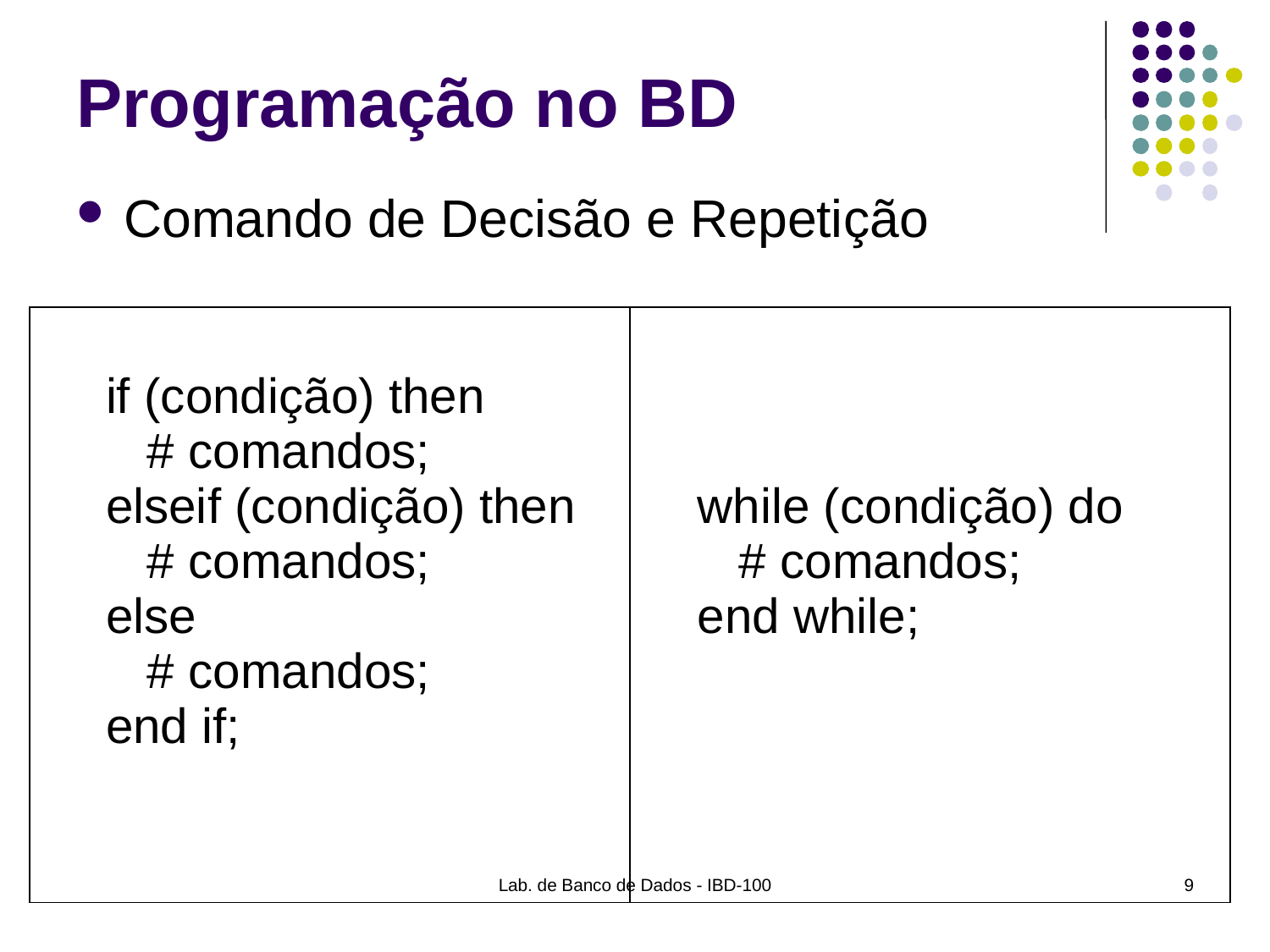

# Programação no BD
Comando de Decisão e Repetição
| if (condição) then # comandos; elseif (condição) then # comandos; else # comandos; end if; | while (condição) do # comandos; end while; |
| --- | --- |
Lab. de Banco de Dados - IBD-100
9